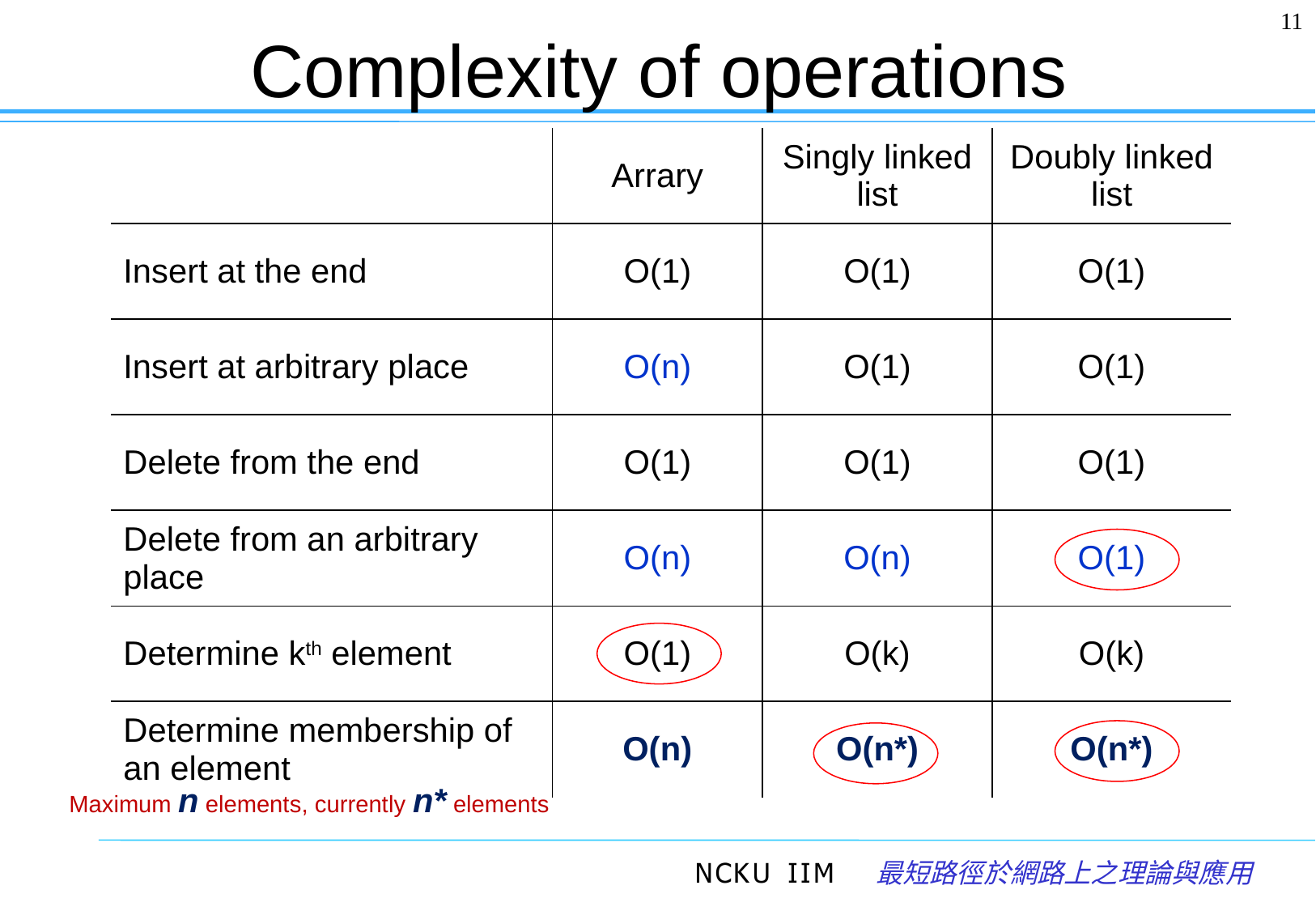

11
# Complexity of operations
|  | Arrary | Singly linked list | Doubly linked list |
| --- | --- | --- | --- |
| Insert at the end | O(1) | O(1) | O(1) |
| Insert at arbitrary place | O(n) | O(1) | O(1) |
| Delete from the end | O(1) | O(1) | O(1) |
| Delete from an arbitrary place | O(n) | O(n) | O(1) |
| Determine kth element | O(1) | O(k) | O(k) |
| Determine membership of an element | O(n) | O(n\*) | O(n\*) |

Maximum n elements, currently n* elements